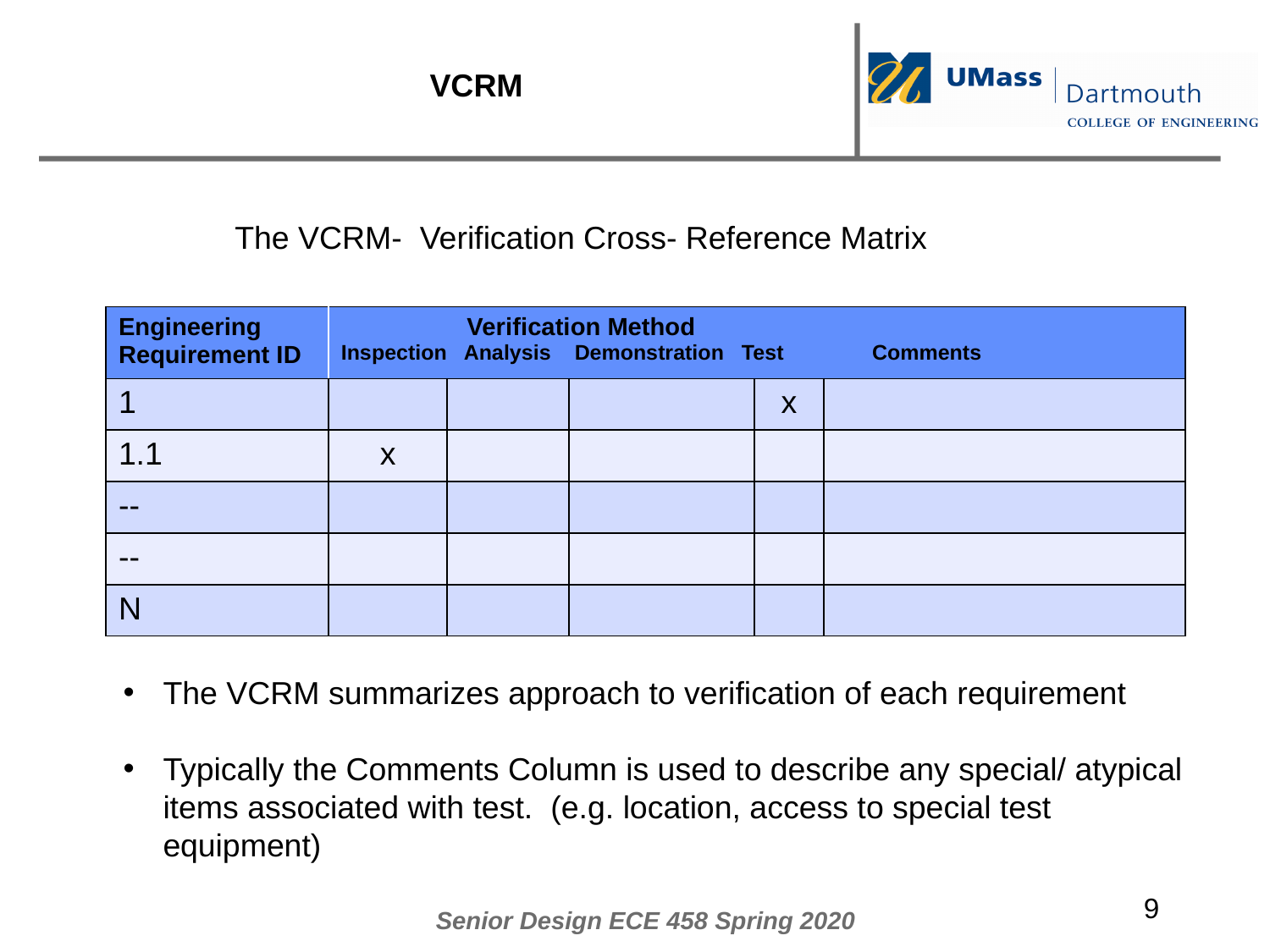

# VCRM
The VCRM-  Verification Cross- Reference Matrix
| Engineering Requirement ID | Verification Method Inspection Analysis Demonstration Test Comments |  |  |  |  |
| --- | --- | --- | --- | --- | --- |
| 1 |  |  |  | x |  |
| 1.1 | x |  |  |  |  |
| -- |  |  |  |  |  |
| -- |  |  |  |  |  |
| N |  |  |  |  |  |
The VCRM summarizes approach to verification of each requirement

Typically the Comments Column is used to describe any special/ atypical items associated with test.  (e.g. location, access to special test equipment)